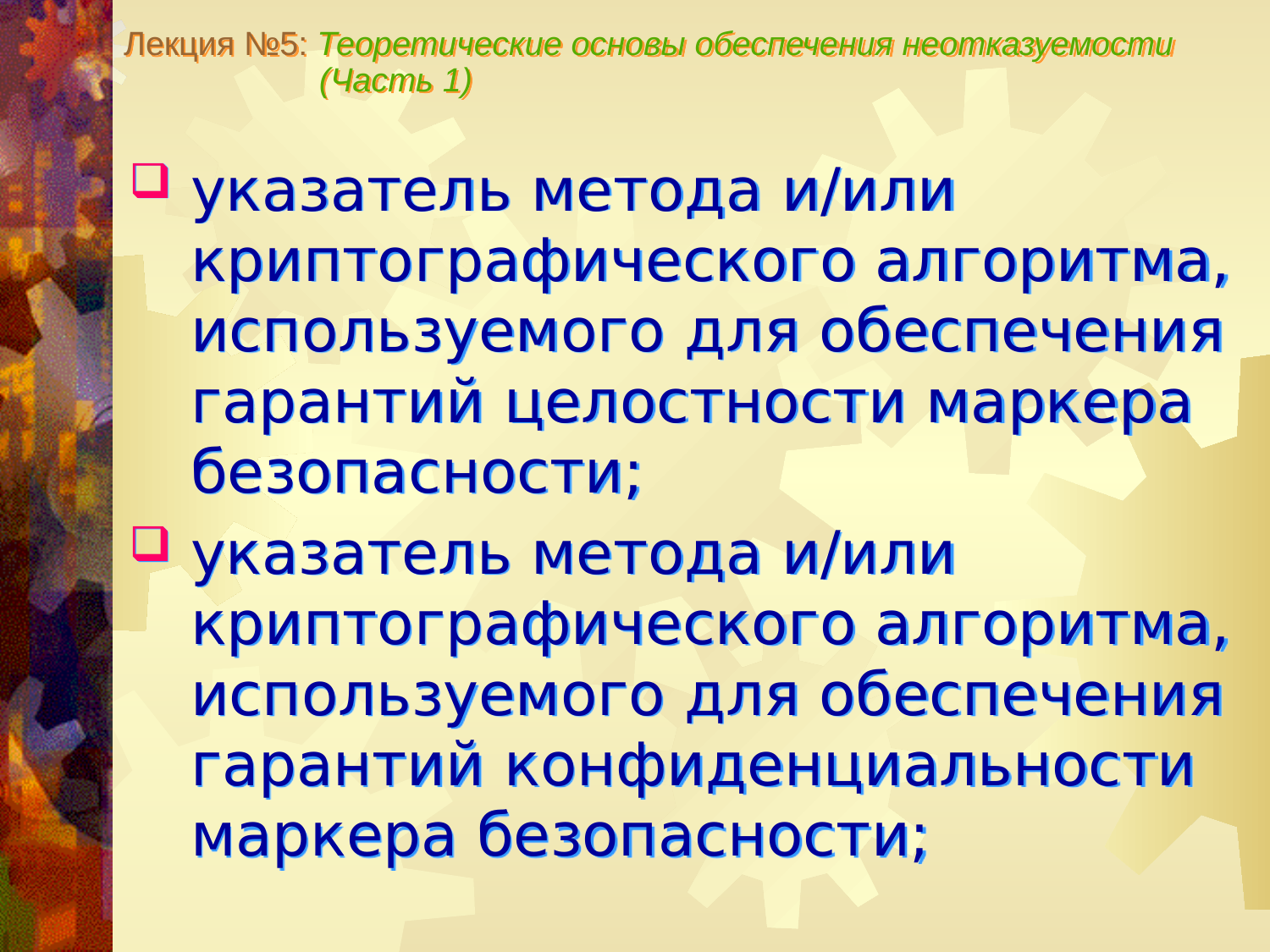

Лекция №5: Теоретические основы обеспечения неотказуемости
                       (Часть 1)
указатель метода и/или криптографического алгоритма, используемого для обеспечения гарантий целостности маркера безопасности;
указатель метода и/или криптографического алгоритма, используемого для обеспечения гарантий конфиденциальности маркера безопасности;